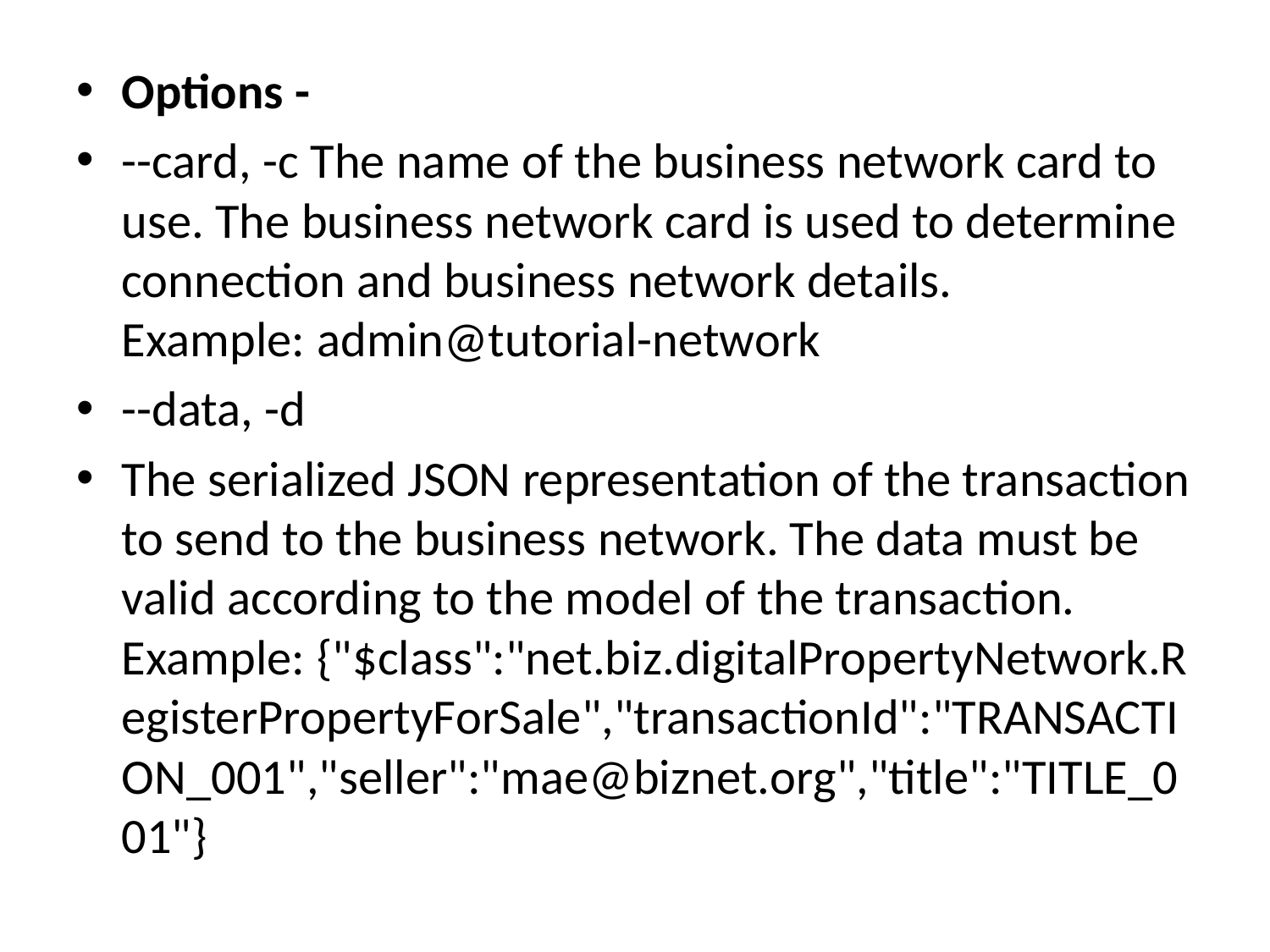

Options -
--card, -c The name of the business network card to use. The business network card is used to determine connection and business network details. Example: admin@tutorial-network
--data, -d
The serialized JSON representation of the transaction to send to the business network. The data must be valid according to the model of the transaction.
Example: {"$class":"net.biz.digitalPropertyNetwork.RegisterPropertyForSale","transactionId":"TRANSACTION_001","seller":"mae@biznet.org","title":"TITLE_001"}